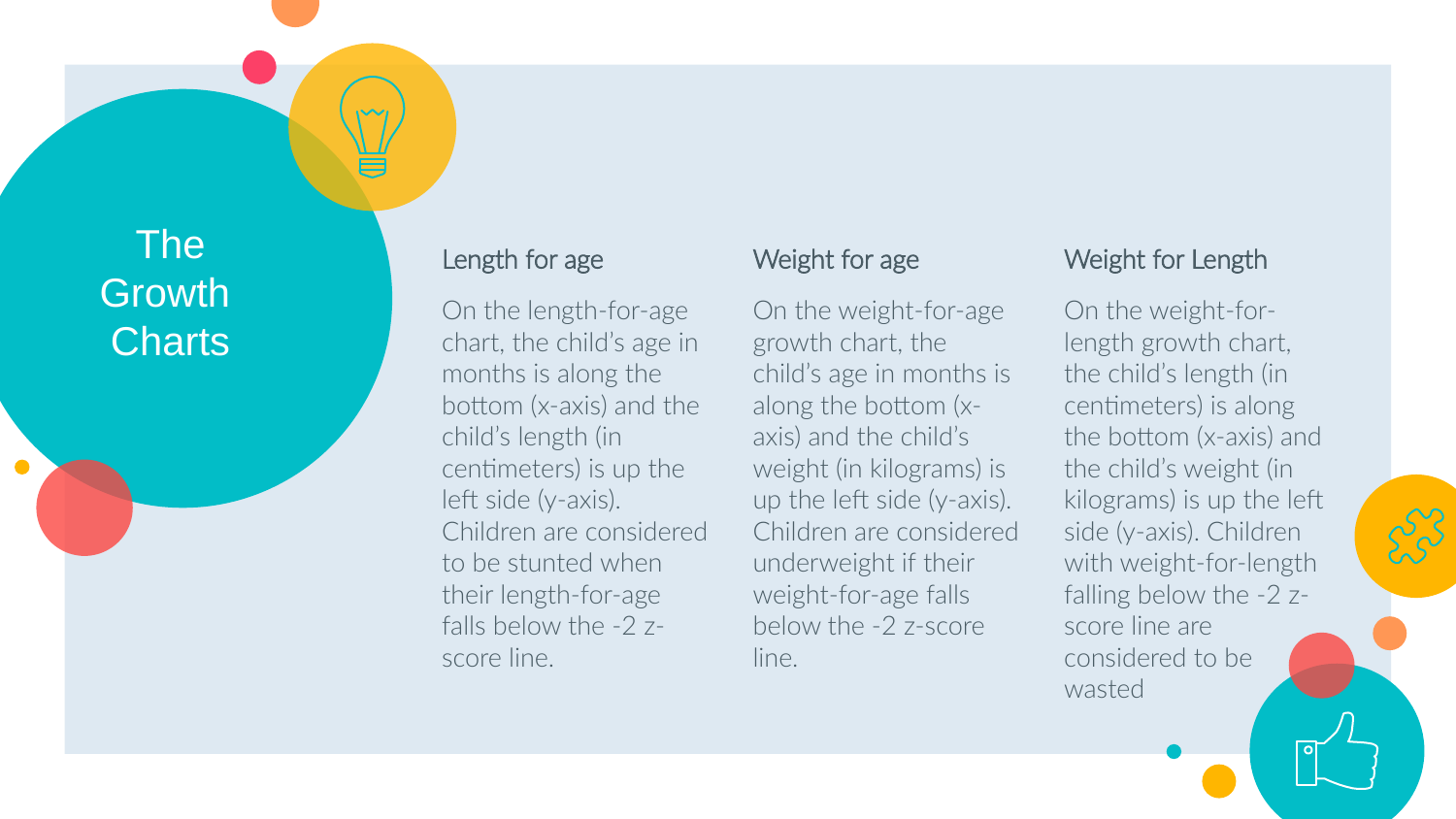

# The Growth Charts
Length for age
On the length-for-age chart, the child’s age in months is along the bottom (x-axis) and the child’s length (in centimeters) is up the left side (y-axis). Children are considered to be stunted when their length-for-age falls below the -2 z-score line.

Weight for age
On the weight-for-age growth chart, the child’s age in months is along the bottom (x-axis) and the child’s weight (in kilograms) is up the left side (y-axis). Children are considered underweight if their weight-for-age falls below the -2 z-score line.
Weight for Length
On the weight-for-length growth chart, the child’s length (in centimeters) is along the bottom (x-axis) and the child’s weight (in kilograms) is up the left side (y-axis). Children with weight-for-length falling below the -2 z-score line are considered to be wasted